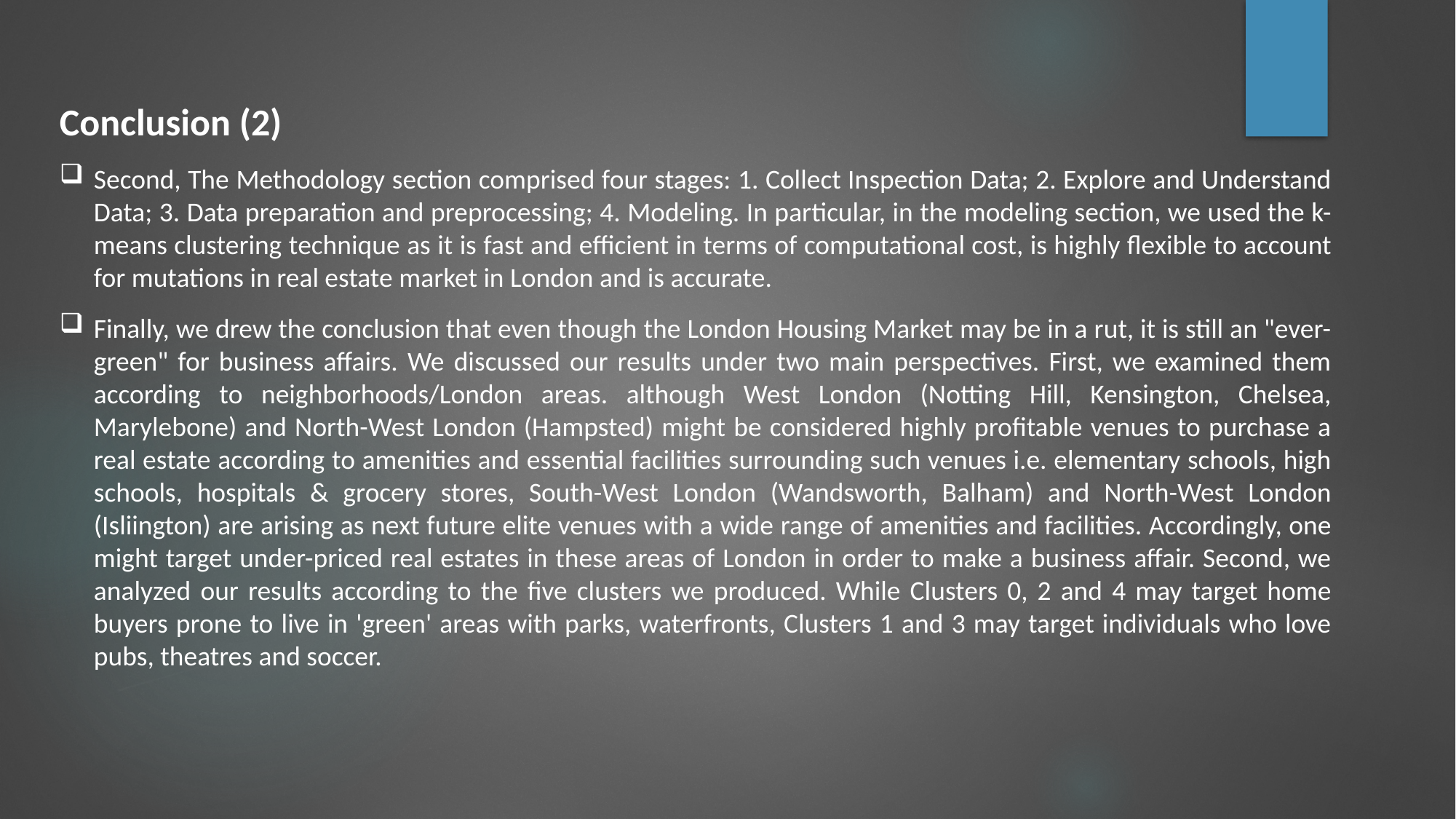

Conclusion (2)
Second, The Methodology section comprised four stages: 1. Collect Inspection Data; 2. Explore and Understand Data; 3. Data preparation and preprocessing; 4. Modeling. In particular, in the modeling section, we used the k-means clustering technique as it is fast and efficient in terms of computational cost, is highly flexible to account for mutations in real estate market in London and is accurate.
Finally, we drew the conclusion that even though the London Housing Market may be in a rut, it is still an "ever-green" for business affairs. We discussed our results under two main perspectives. First, we examined them according to neighborhoods/London areas. although West London (Notting Hill, Kensington, Chelsea, Marylebone) and North-West London (Hampsted) might be considered highly profitable venues to purchase a real estate according to amenities and essential facilities surrounding such venues i.e. elementary schools, high schools, hospitals & grocery stores, South-West London (Wandsworth, Balham) and North-West London (Isliington) are arising as next future elite venues with a wide range of amenities and facilities. Accordingly, one might target under-priced real estates in these areas of London in order to make a business affair. Second, we analyzed our results according to the five clusters we produced. While Clusters 0, 2 and 4 may target home buyers prone to live in 'green' areas with parks, waterfronts, Clusters 1 and 3 may target individuals who love pubs, theatres and soccer.